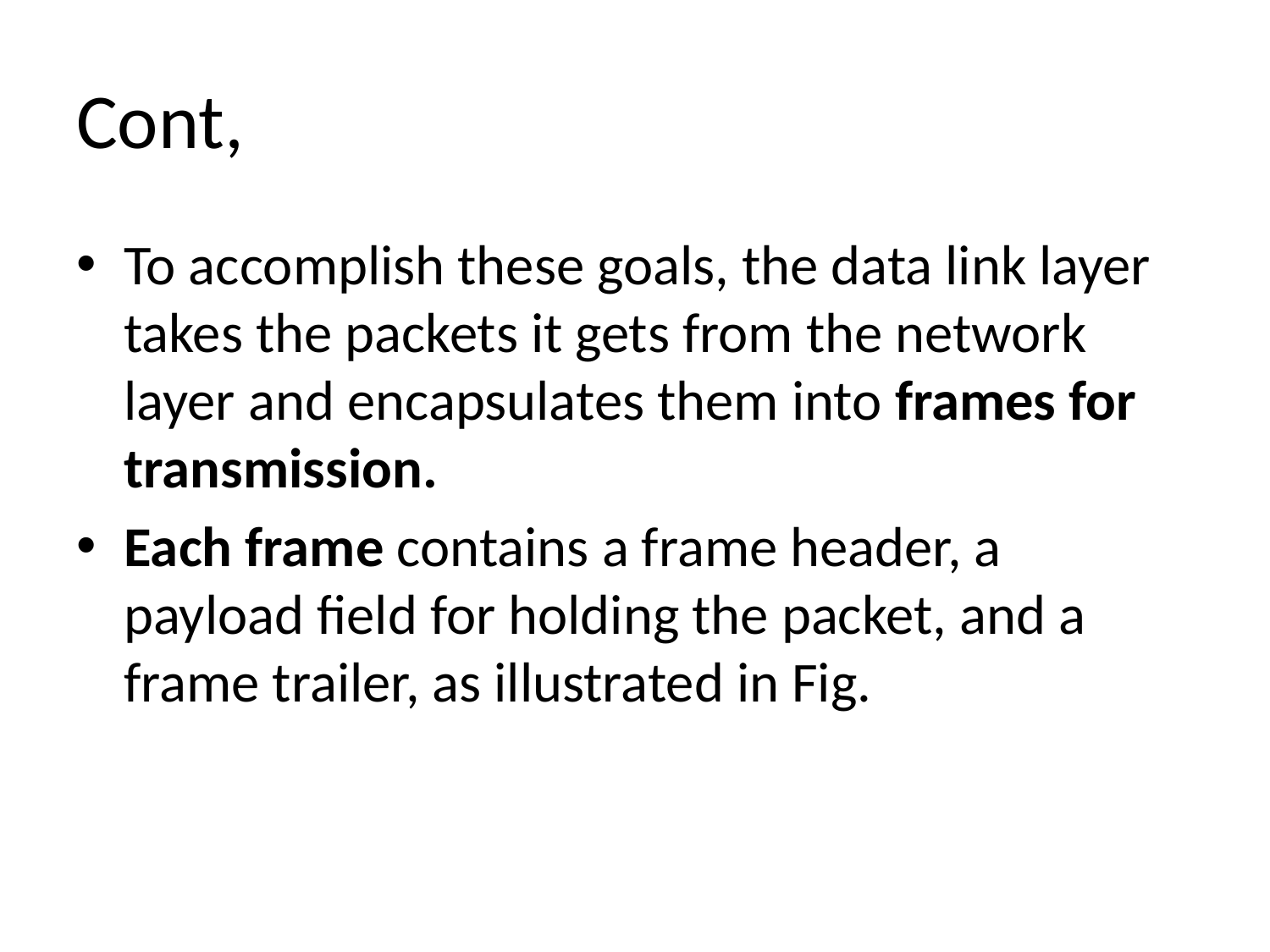

# Cont,
To accomplish these goals, the data link layer takes the packets it gets from the network layer and encapsulates them into frames for transmission.
Each frame contains a frame header, a payload field for holding the packet, and a frame trailer, as illustrated in Fig.